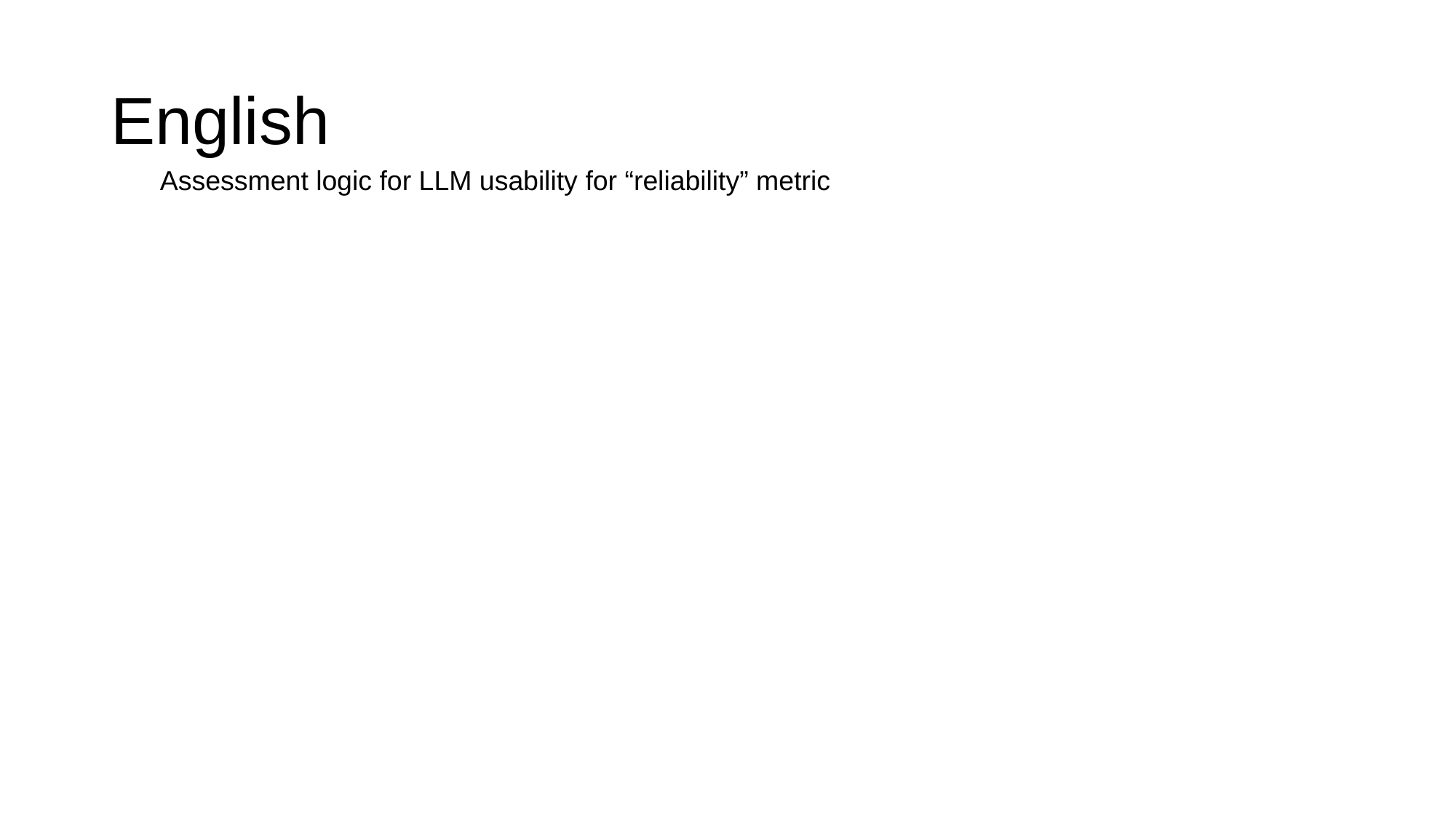

# English
Assessment logic for LLM usability for “reliability” metric